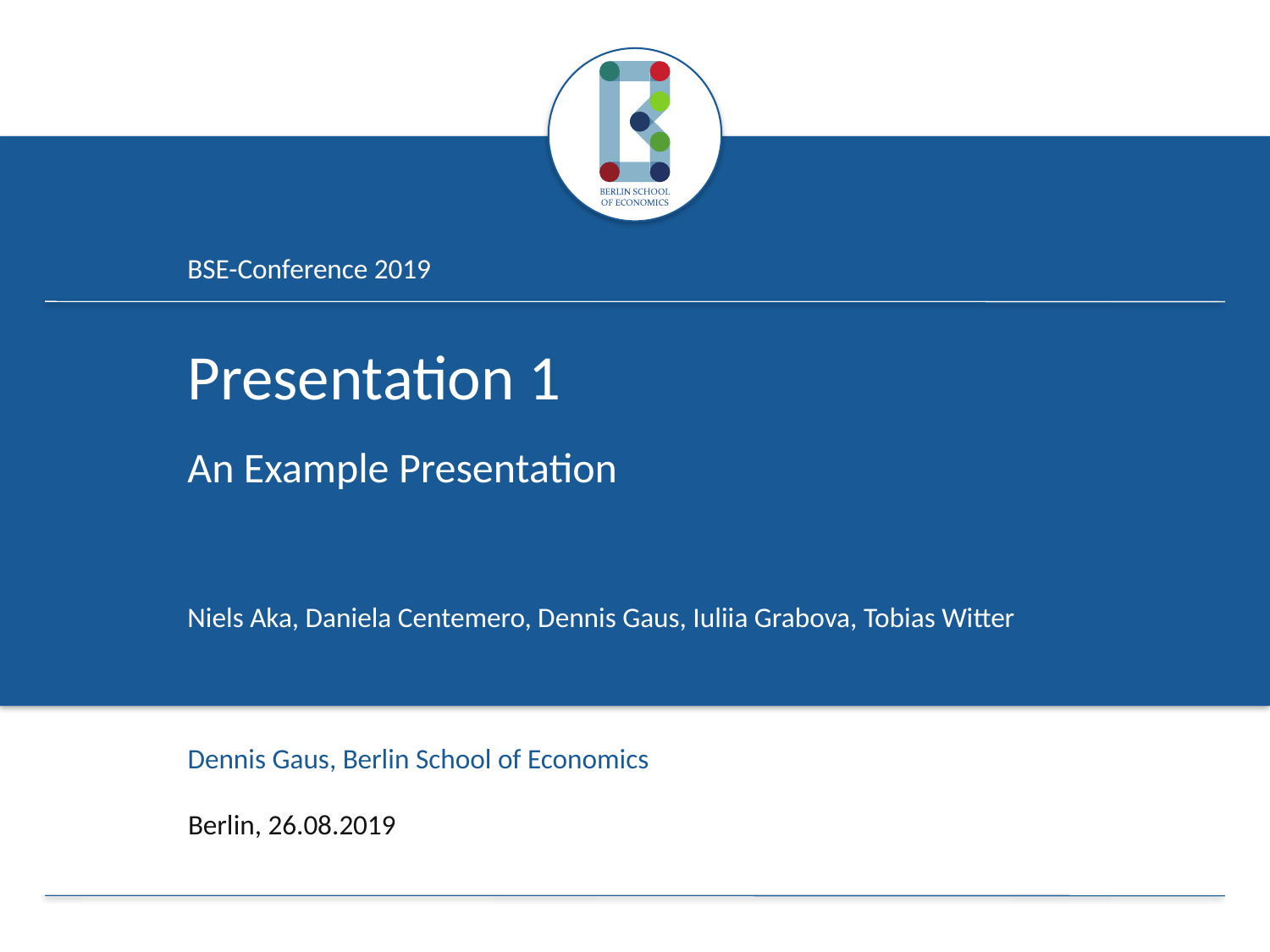

# BSE-Conference 2019
Presentation 1
An Example Presentation
Niels Aka, Daniela Centemero, Dennis Gaus, Iuliia Grabova, Tobias Witter
Dennis Gaus, Berlin School of Economics
Berlin, 26.08.2019